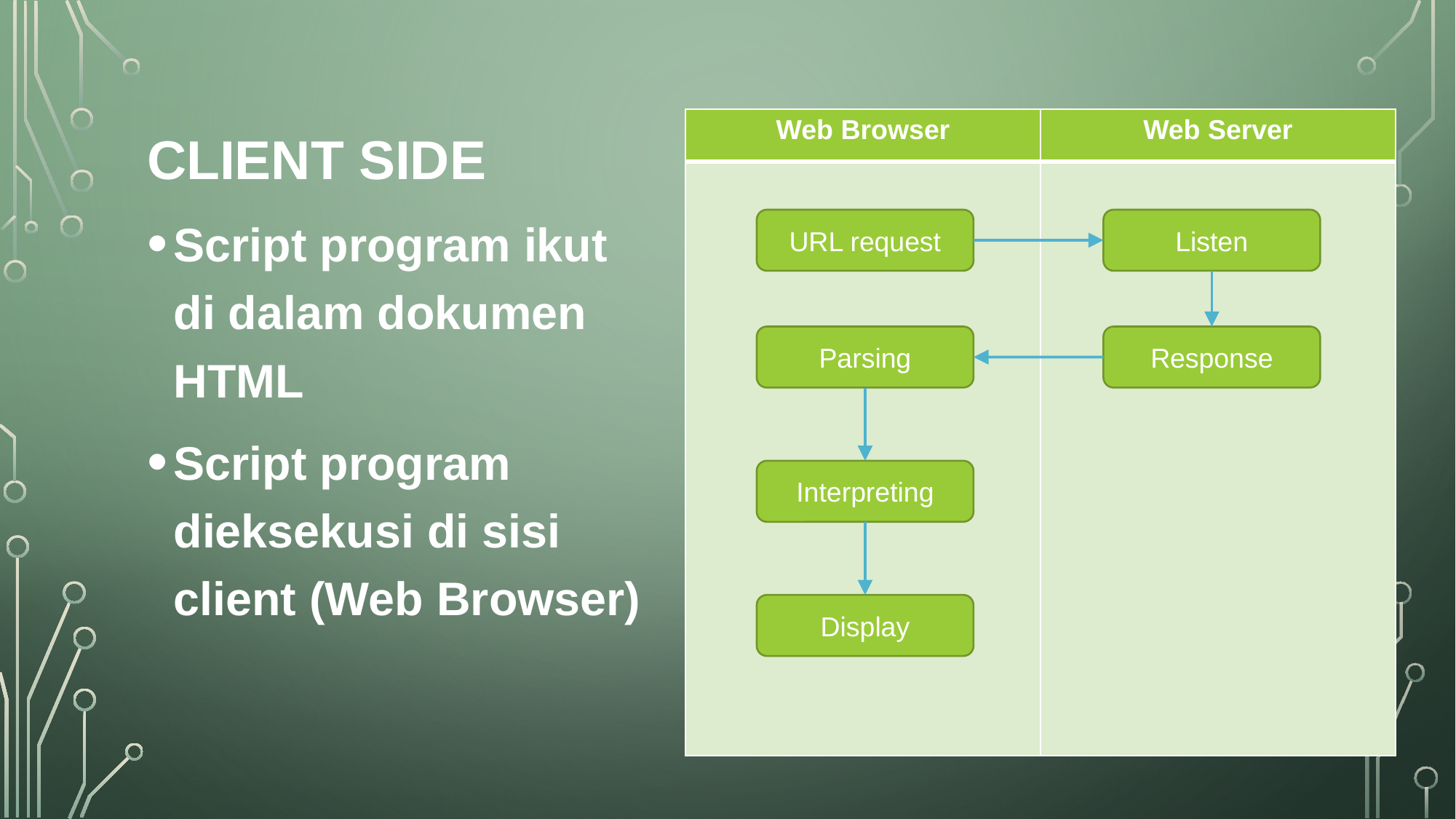

# Client side
| Web Browser | Web Server |
| --- | --- |
|  |  |
Script program ikut di dalam dokumen HTML
Script program dieksekusi di sisi client (Web Browser)

URL request
Listen
Parsing
Response
Interpreting
Display